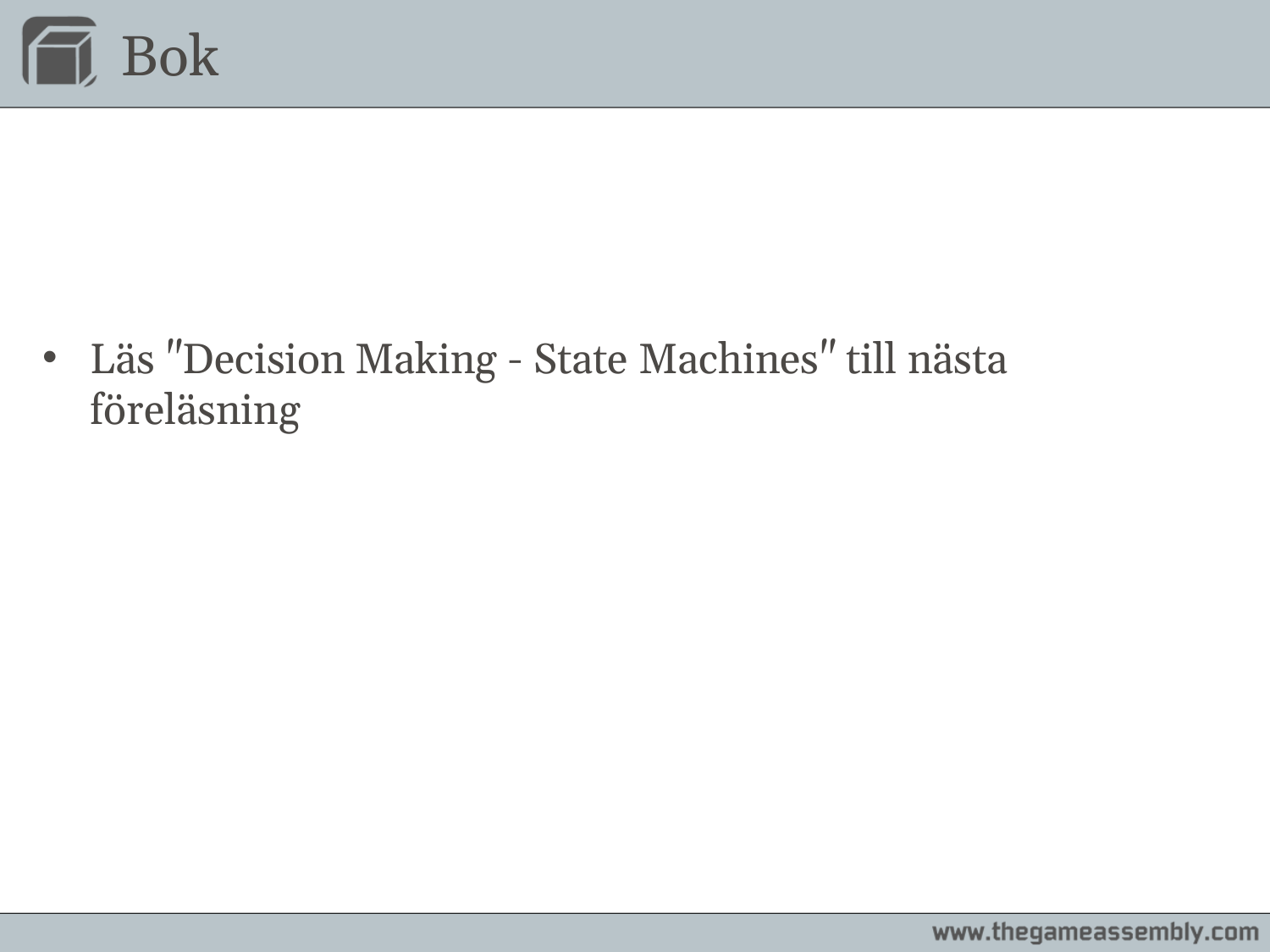

# Bok

Läs "Decision Making - State Machines" till nästa föreläsning